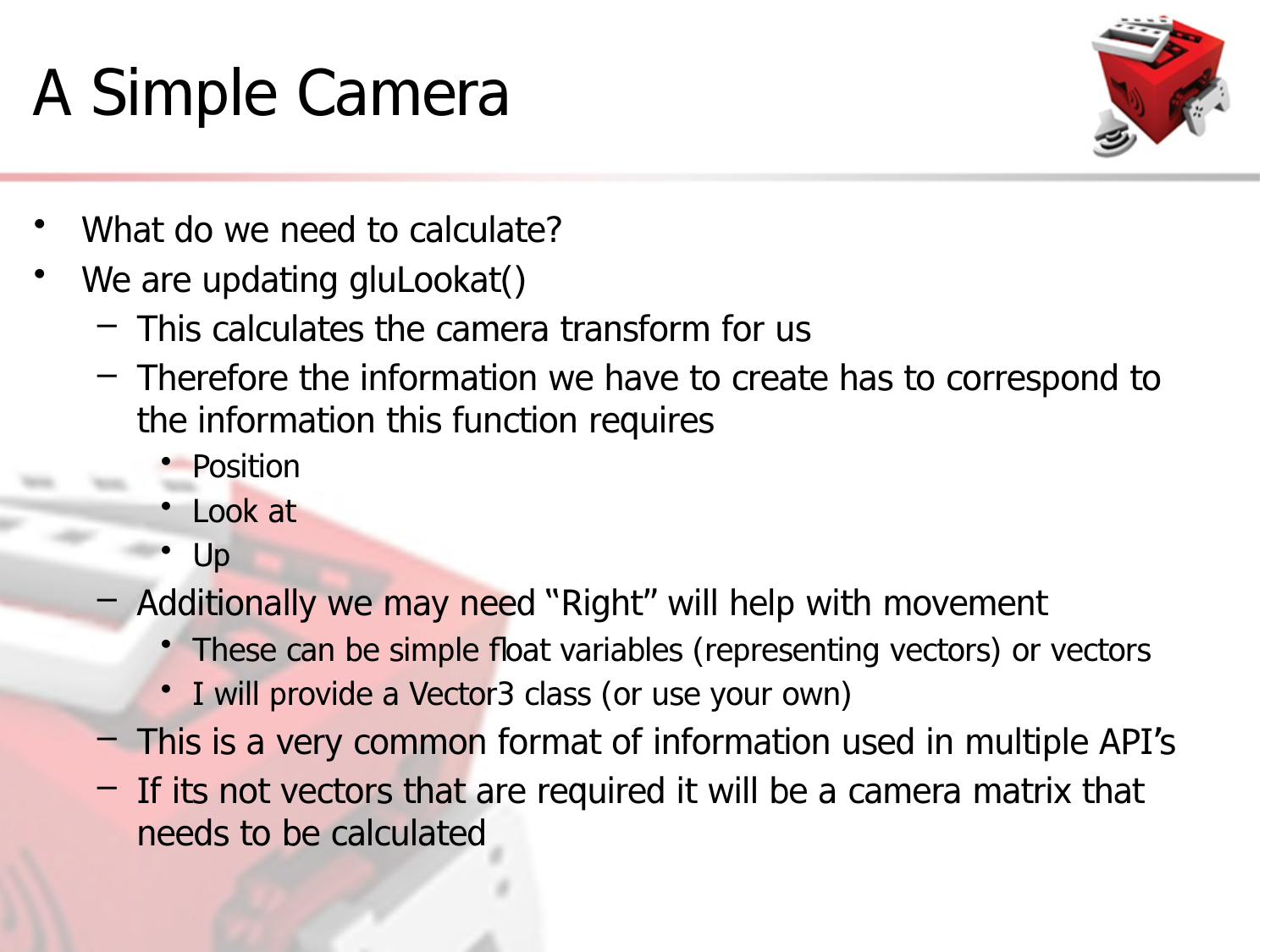

# A Simple Camera
What do we need to calculate?
We are updating gluLookat()
This calculates the camera transform for us
Therefore the information we have to create has to correspond to the information this function requires
Position
Look at
Up
Additionally we may need “Right” will help with movement
These can be simple float variables (representing vectors) or vectors
I will provide a Vector3 class (or use your own)
This is a very common format of information used in multiple API’s
If its not vectors that are required it will be a camera matrix that needs to be calculated